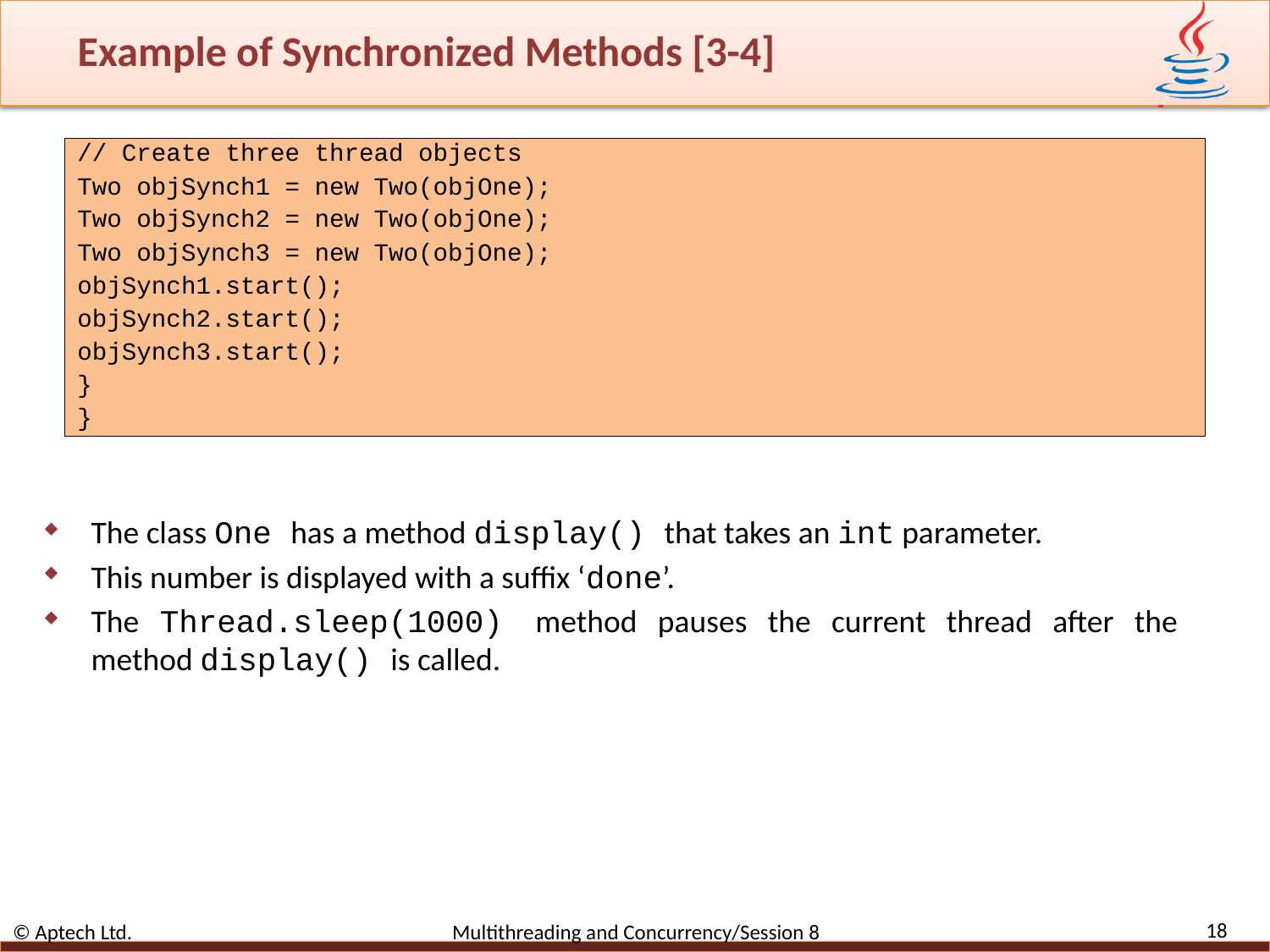

# Example of Synchronized Methods [3-4]
// Create three thread objects
Two objSynch1 = new Two(objOne);
Two objSynch2 = new Two(objOne);
Two objSynch3 = new Two(objOne);
objSynch1.start();
objSynch2.start();
objSynch3.start();
}
}
The class One has a method display() that takes an int parameter.
This number is displayed with a suffix ‘done’.
The Thread.sleep(1000) method pauses the current thread after the method display() is called.
18
© Aptech Ltd.                                                                  Multithreading and Concurrency/Session 8